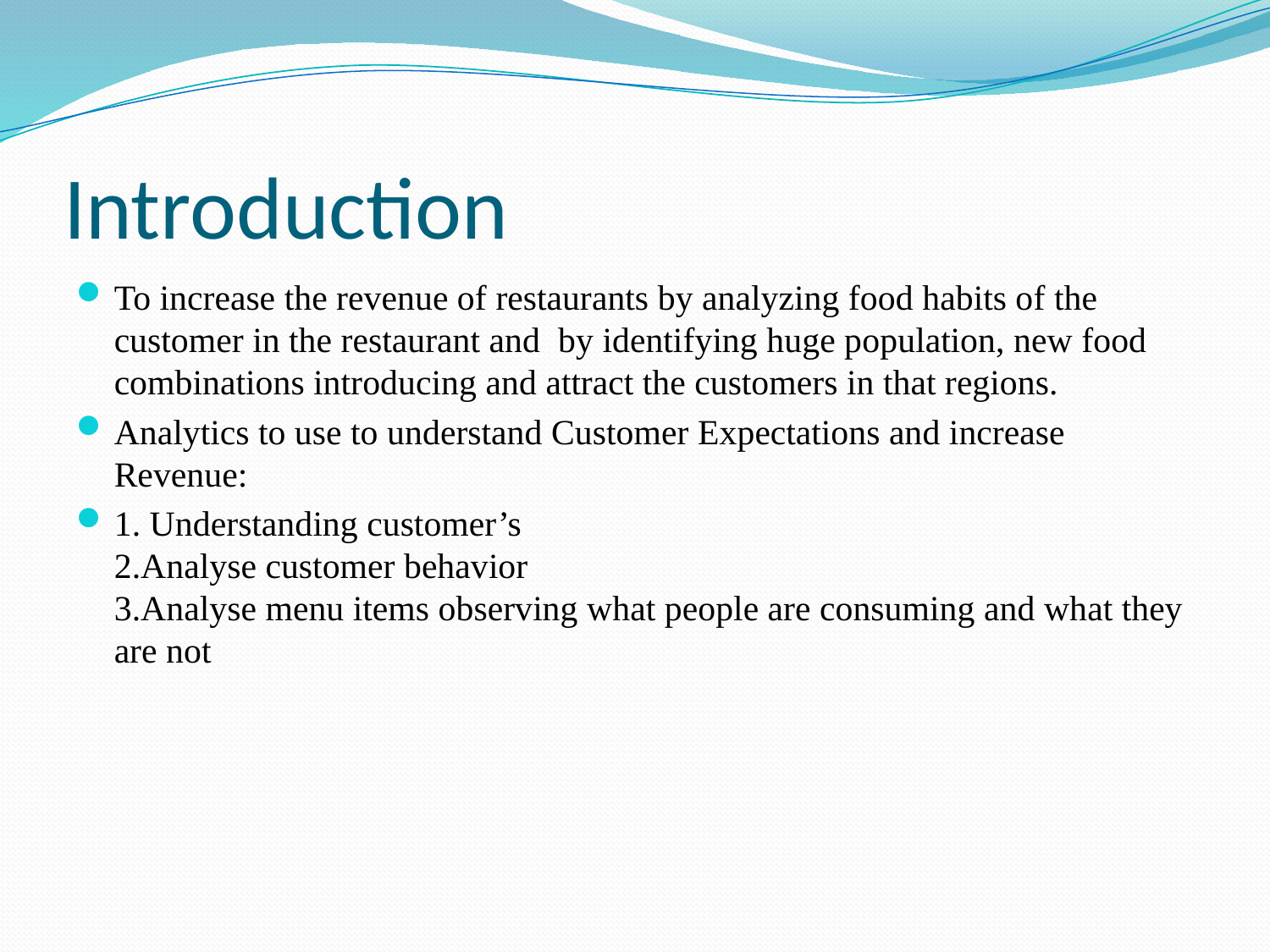

# Introduction
To increase the revenue of restaurants by analyzing food habits of the customer in the restaurant and  by identifying huge population, new food combinations introducing and attract the customers in that regions.
Analytics to use to understand Customer Expectations and increase Revenue:
1. Understanding customer’s
2.Analyse customer behavior
3.Analyse menu items observing what people are consuming and what they are not